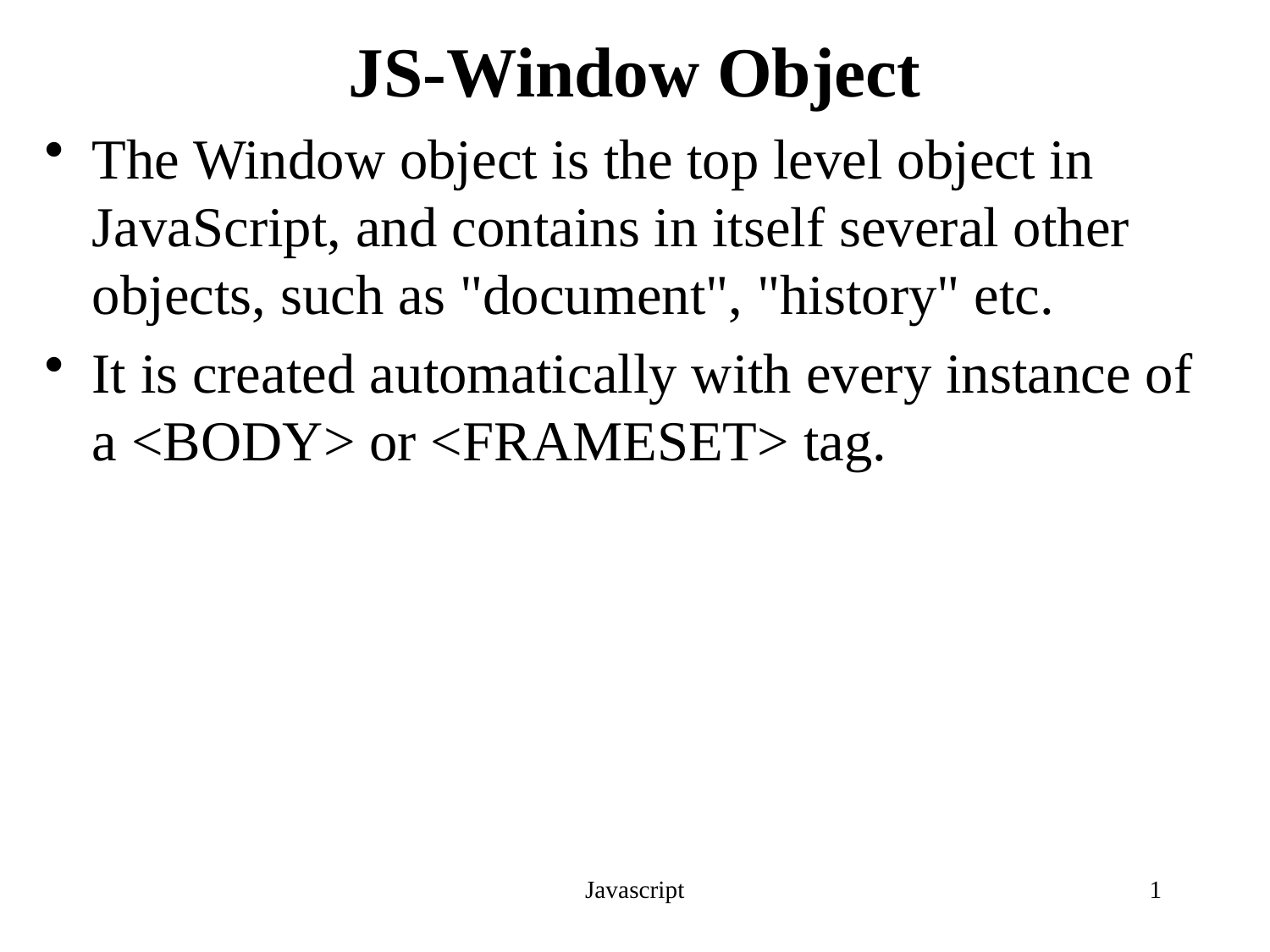

# JS-Window Object
The Window object is the top level object in JavaScript, and contains in itself several other objects, such as "document", "history" etc.
It is created automatically with every instance of a <BODY> or <FRAMESET> tag.
Javascript
1